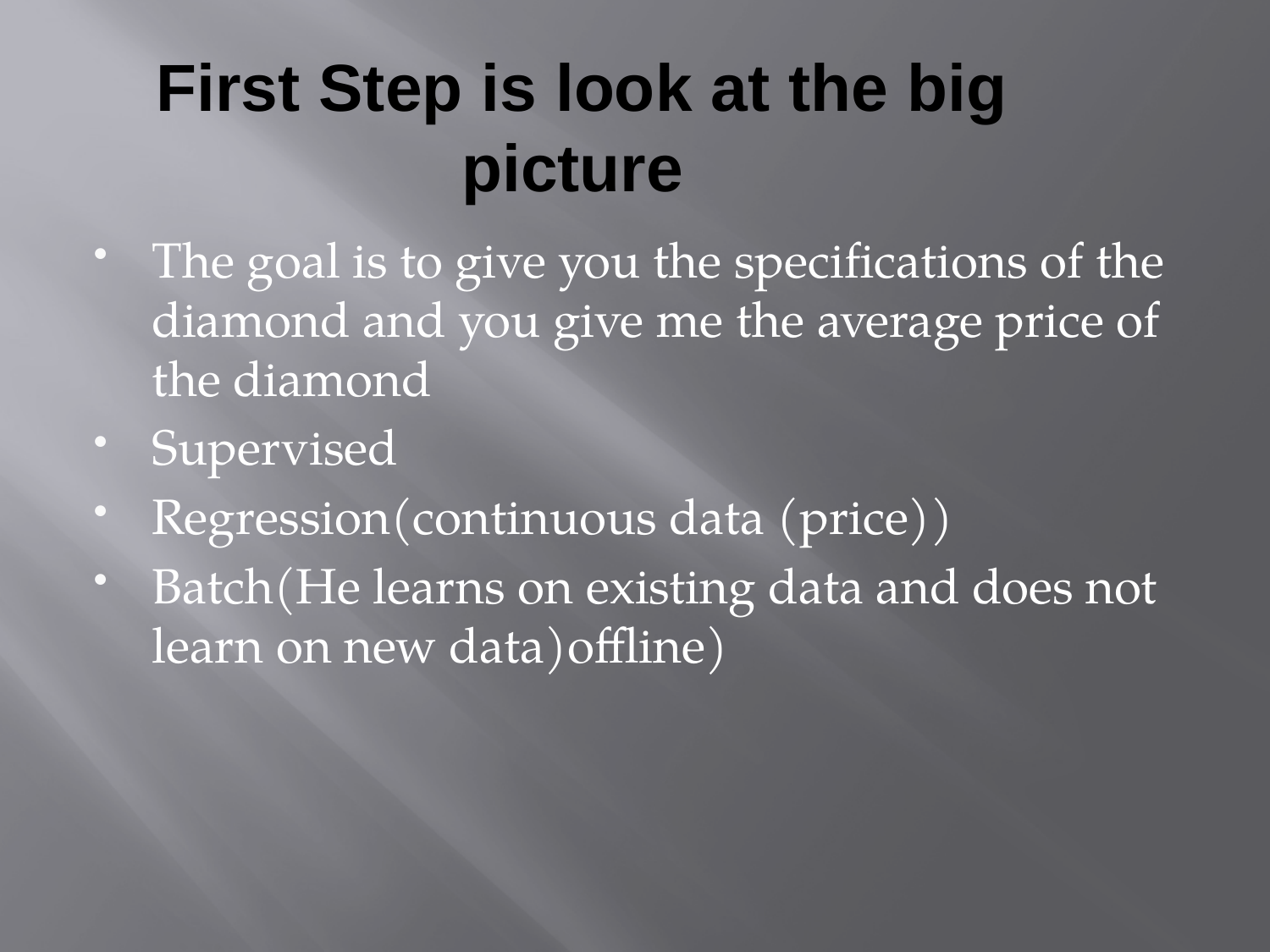

# First Step is look at the big picture
The goal is to give you the specifications of the diamond and you give me the average price of the diamond
Supervised
Regression(continuous data (price))
Batch(He learns on existing data and does not learn on new data)offline)